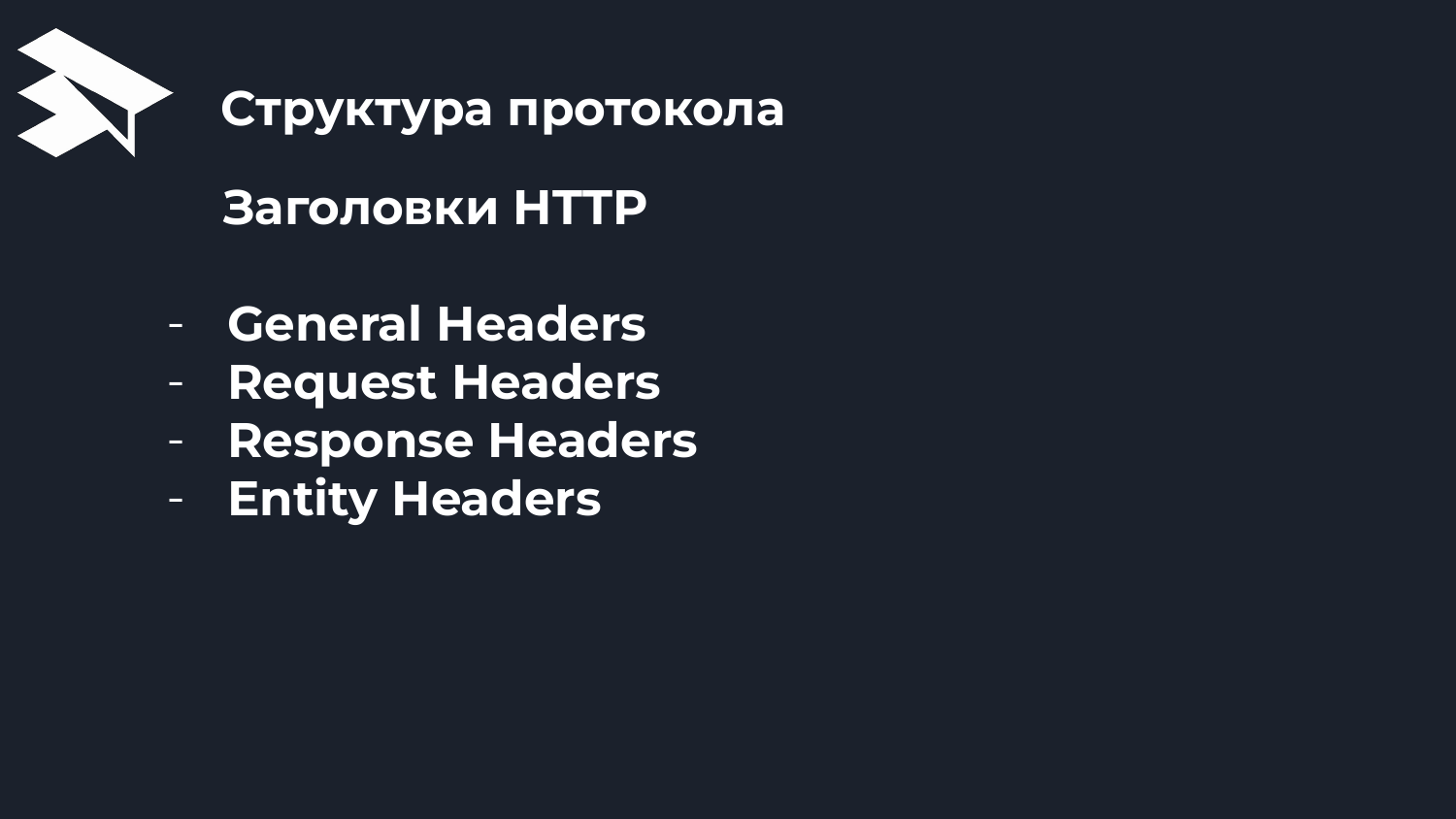

# Структура протокола
     Заголовки HTTP

General Headers
Request Headers
Response Headers
Entity Headers